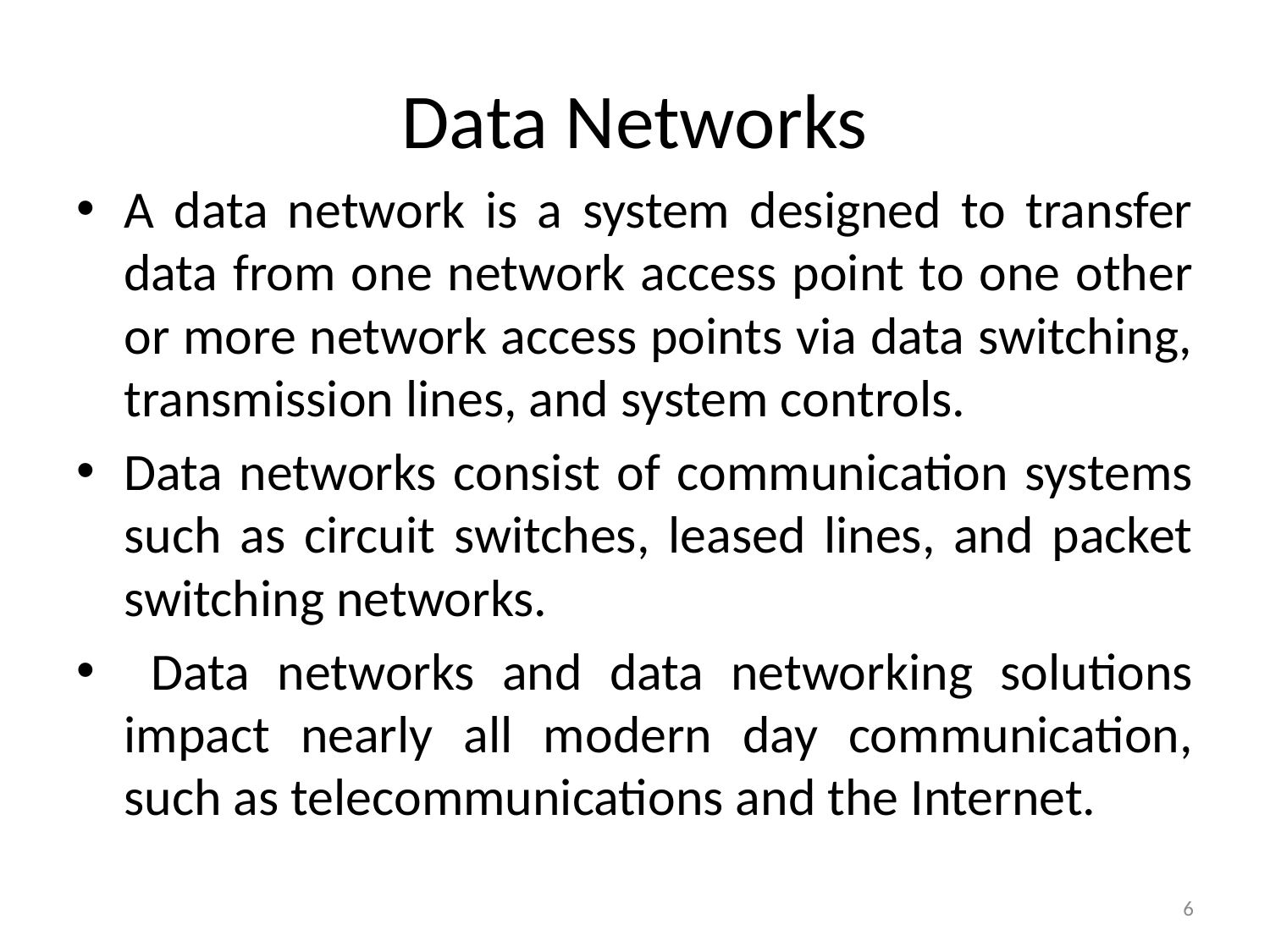

# Data Networks
A data network is a system designed to transfer data from one network access point to one other or more network access points via data switching, transmission lines, and system controls.
Data networks consist of communication systems such as circuit switches, leased lines, and packet switching networks.
 Data networks and data networking solutions impact nearly all modern day communication, such as telecommunications and the Internet.
6